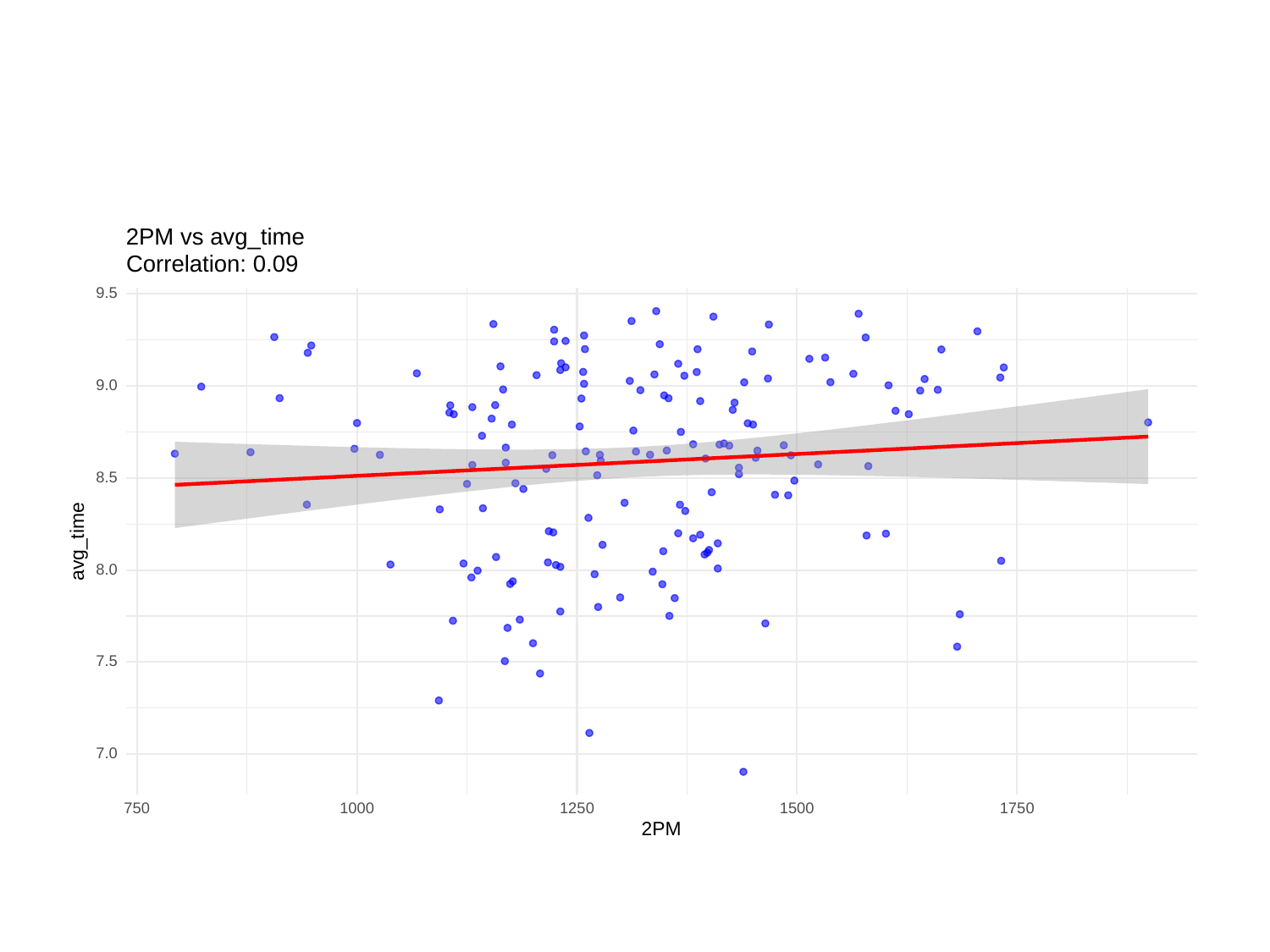

2PM vs avg_time
Correlation: 0.09

9.5

9.0

8.5

avg_time

8.0

7.5

7.0

750
1000
1250
1500
1750
2PM